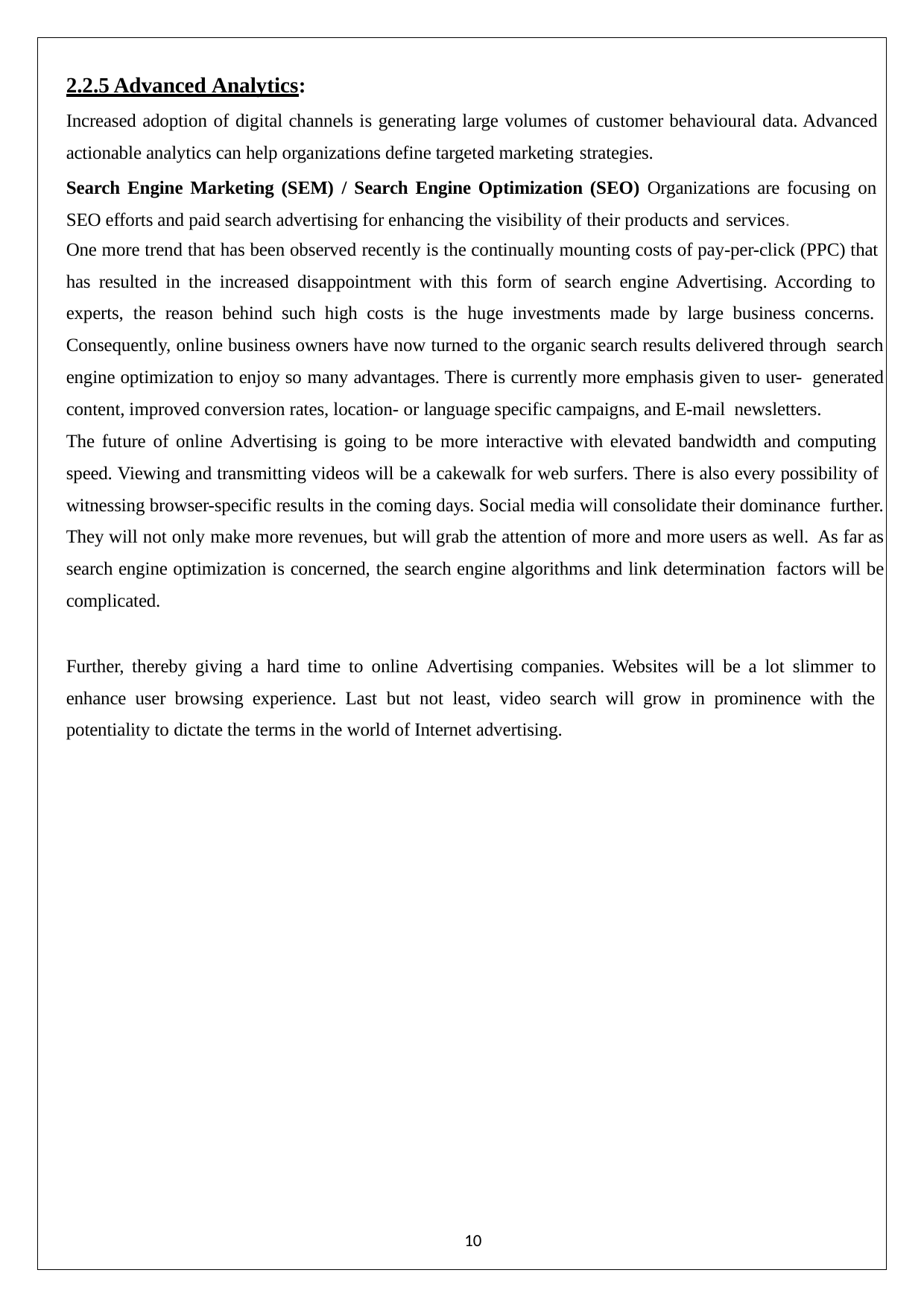

2.2.5 Advanced Analytics:
Increased adoption of digital channels is generating large volumes of customer behavioural data. Advanced  actionable analytics can help organizations define targeted marketing strategies.
Search Engine Marketing (SEM) / Search Engine Optimization (SEO) Organizations are focusing on  SEO efforts and paid search advertising for enhancing the visibility of their products and services.
One more trend that has been observed recently is the continually mounting costs of pay-per-click (PPC) that
has resulted in the increased disappointment with this form of search engine Advertising. According to  experts, the reason behind such high costs is the huge investments made by large business concerns.  Consequently, online business owners have now turned to the organic search results delivered through  search engine optimization to enjoy so many advantages. There is currently more emphasis given to user-  generated content, improved conversion rates, location- or language specific campaigns, and E-mail  newsletters.
The future of online Advertising is going to be more interactive with elevated bandwidth and computing  speed. Viewing and transmitting videos will be a cakewalk for web surfers. There is also every possibility of  witnessing browser-specific results in the coming days. Social media will consolidate their dominance  further. They will not only make more revenues, but will grab the attention of more and more users as well.  As far as search engine optimization is concerned, the search engine algorithms and link determination  factors will be complicated.

Further, thereby giving a hard time to online Advertising companies. Websites will be a lot slimmer to  enhance user browsing experience. Last but not least, video search will grow in prominence with the  potentiality to dictate the terms in the world of Internet advertising.
10